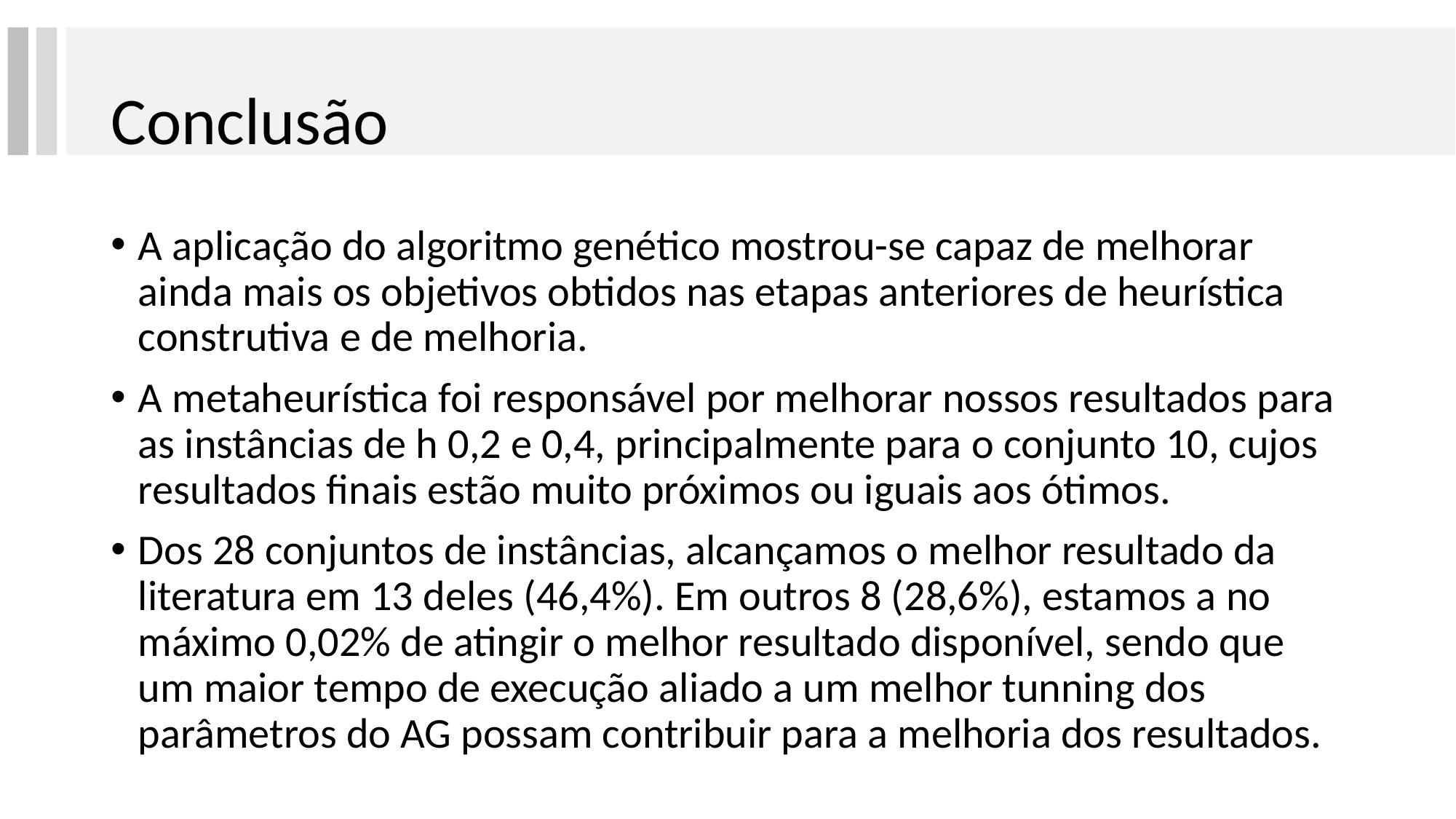

# Conclusão
A aplicação do algoritmo genético mostrou-se capaz de melhorar ainda mais os objetivos obtidos nas etapas anteriores de heurística construtiva e de melhoria.
A metaheurística foi responsável por melhorar nossos resultados para as instâncias de h 0,2 e 0,4, principalmente para o conjunto 10, cujos resultados finais estão muito próximos ou iguais aos ótimos.
Dos 28 conjuntos de instâncias, alcançamos o melhor resultado da literatura em 13 deles (46,4%). Em outros 8 (28,6%), estamos a no máximo 0,02% de atingir o melhor resultado disponível, sendo que um maior tempo de execução aliado a um melhor tunning dos parâmetros do AG possam contribuir para a melhoria dos resultados.